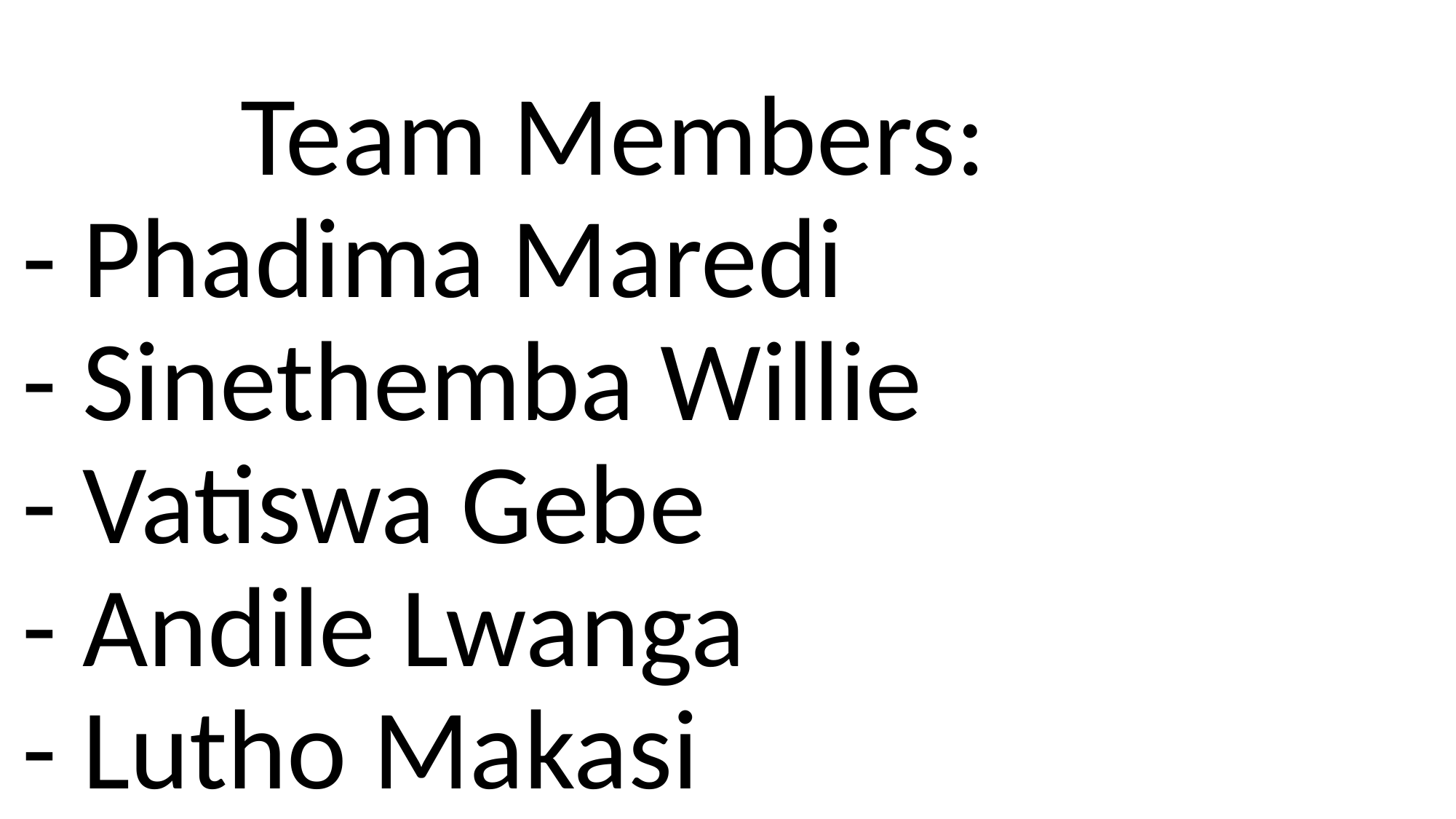

Team Members:
- Phadima Maredi
- Sinethemba Willie
- Vatiswa Gebe
- Andile Lwanga
- Lutho Makasi